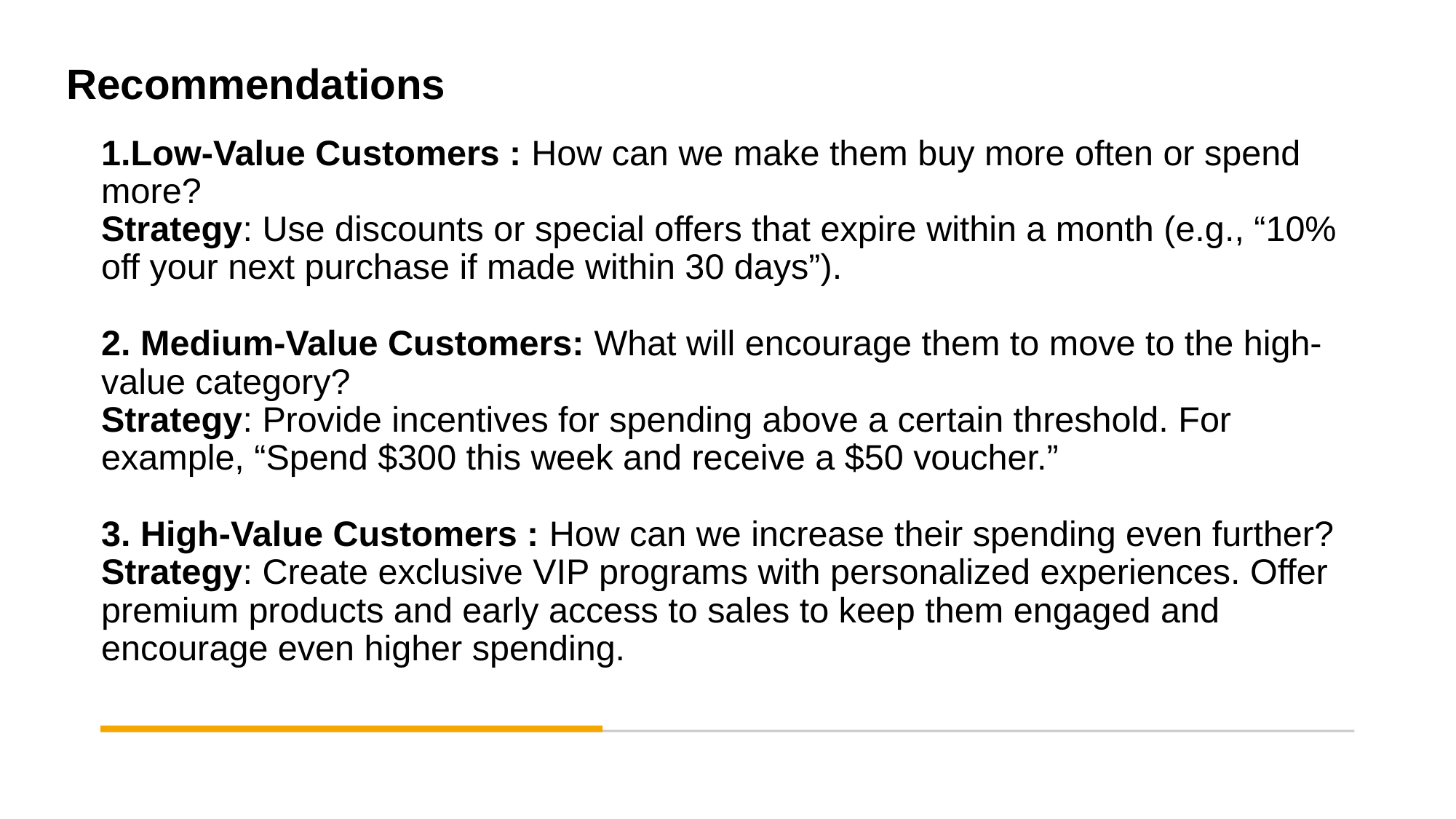

Recommendations

# 1.Low-Value Customers : How can we make them buy more often or spend more? Strategy: Use discounts or special offers that expire within a month (e.g., “10% off your next purchase if made within 30 days”). 2. Medium-Value Customers: What will encourage them to move to the high-value category? Strategy: Provide incentives for spending above a certain threshold. For example, “Spend $300 this week and receive a $50 voucher.” 3. High-Value Customers : How can we increase their spending even further? Strategy: Create exclusive VIP programs with personalized experiences. Offer premium products and early access to sales to keep them engaged and encourage even higher spending.